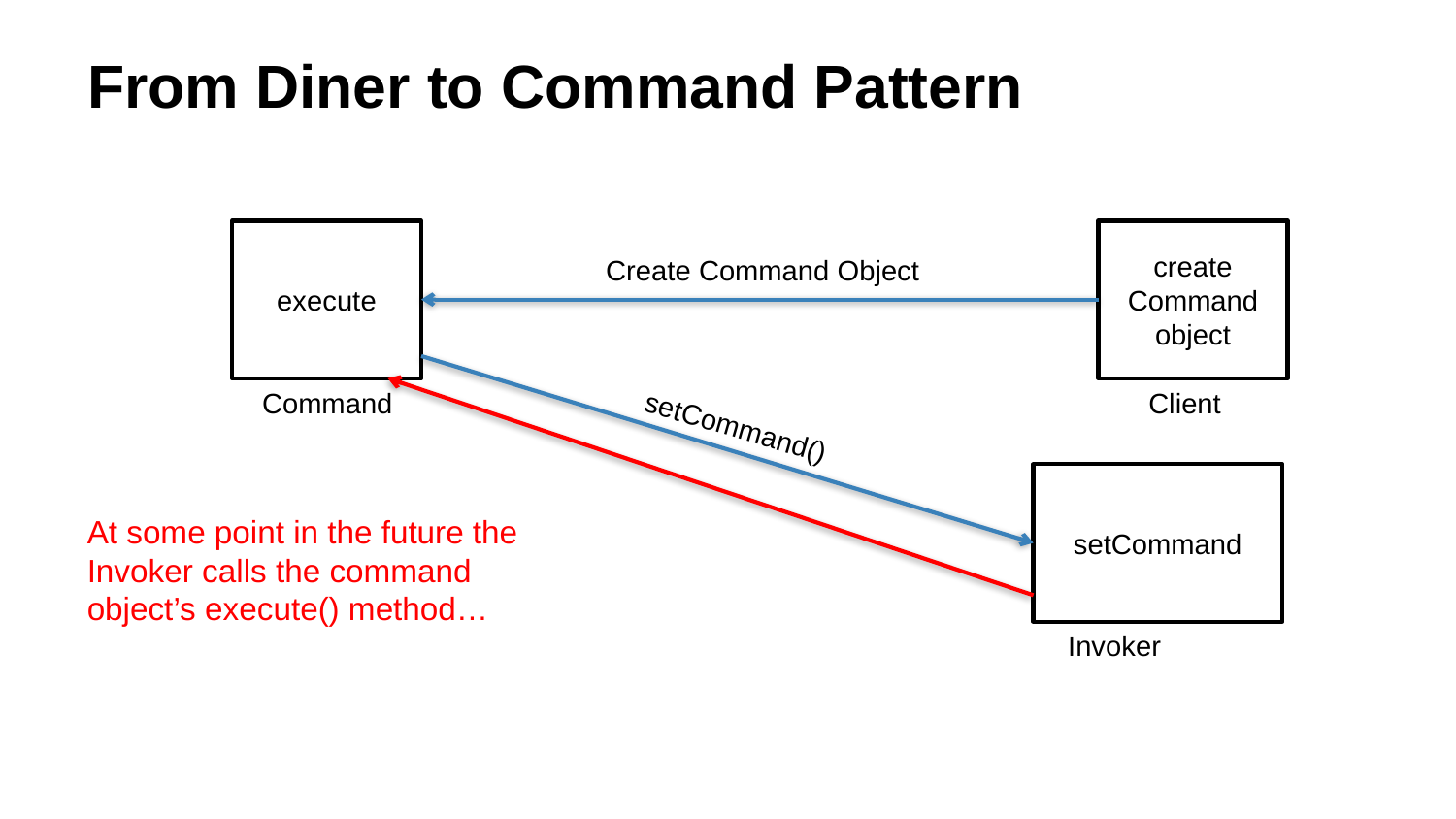

# From Diner to Command Pattern
execute
Command
create Command object
Client
Create Command Object
setCommand()
setCommand
Invoker
At some point in the future the Invoker calls the command object’s execute() method…